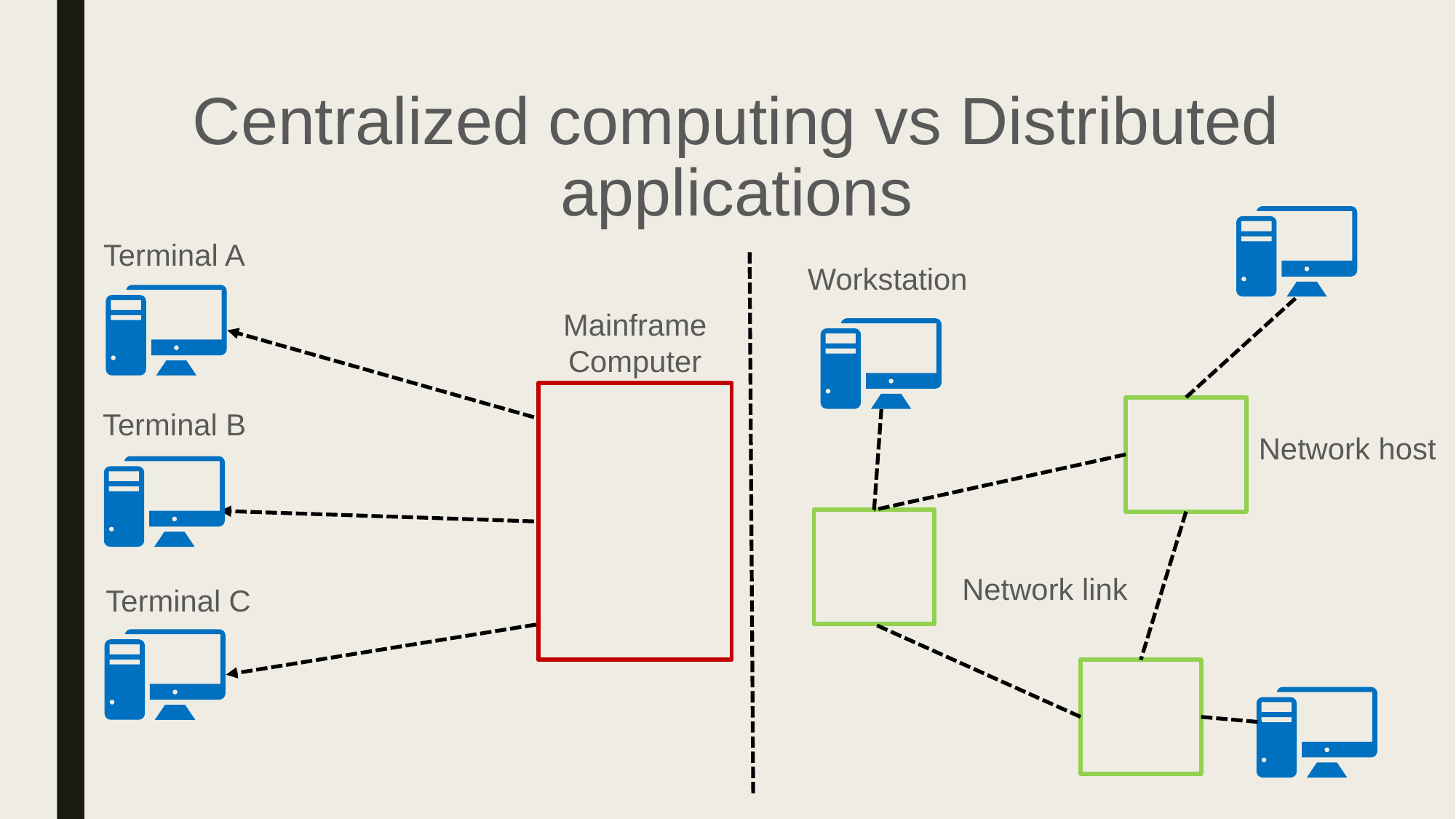

# Centralized computing vs Distributed applications

Terminal A
Workstation

Mainframe
Computer

Terminal B
Network host

Network link
Terminal C